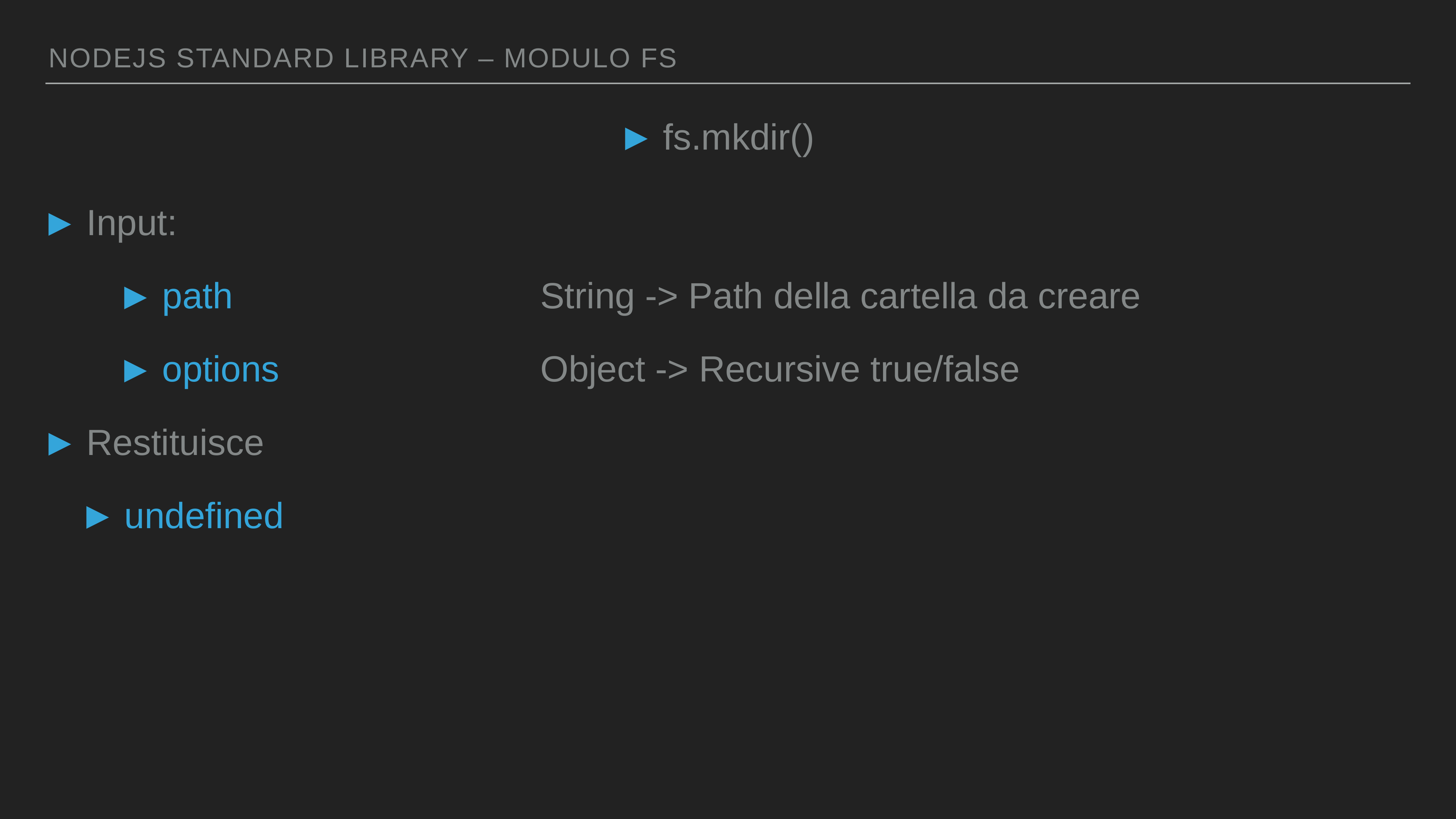

Nodejs standArd library – MODULO FS
fs.mkdir()
Input:
path 					     String -> Path della cartella da creare
options				     Object -> Recursive true/false
Restituisce
undefined